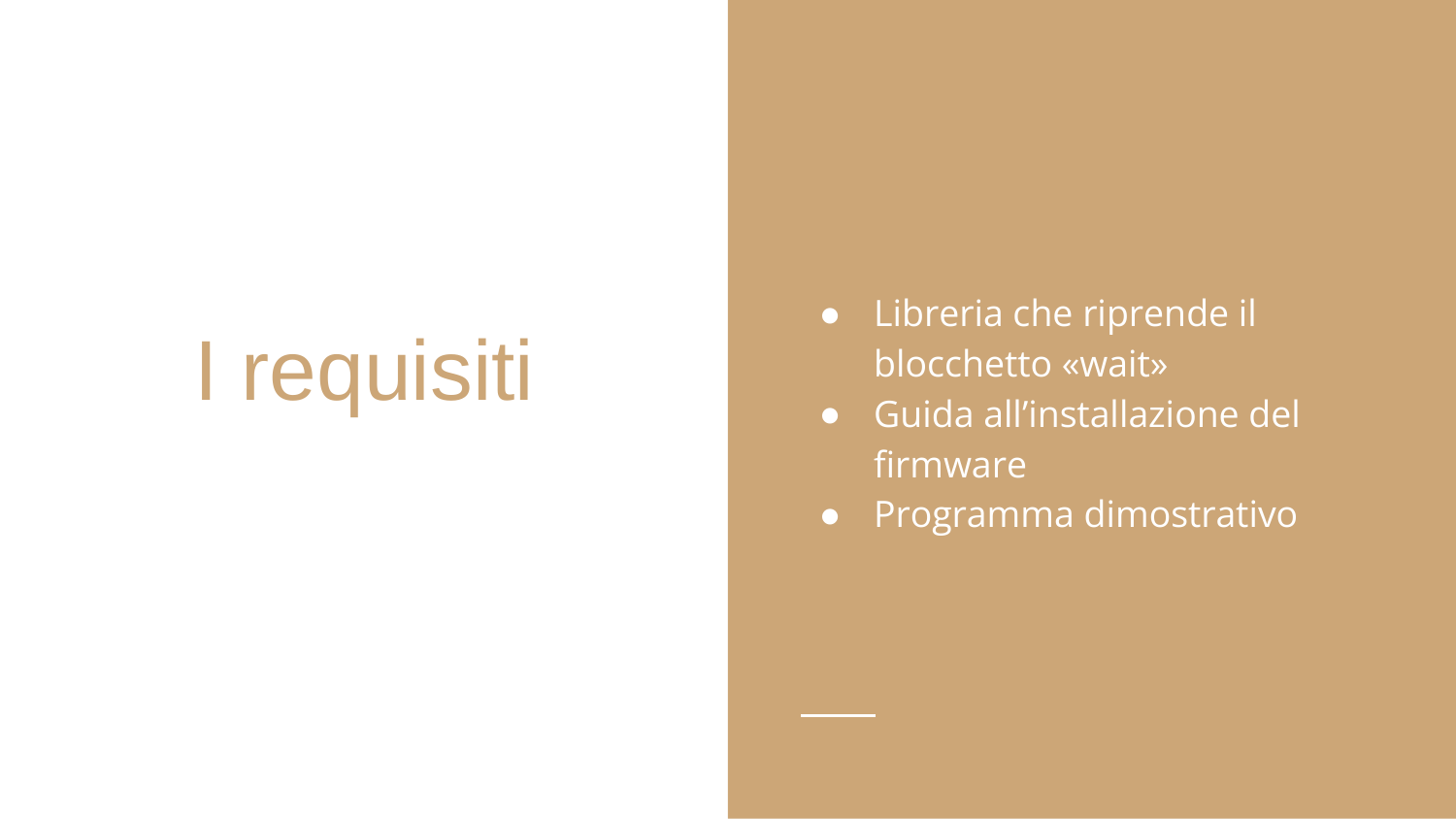

Libreria che riprende il blocchetto «wait»
Guida all’installazione del firmware
Programma dimostrativo
# I requisiti